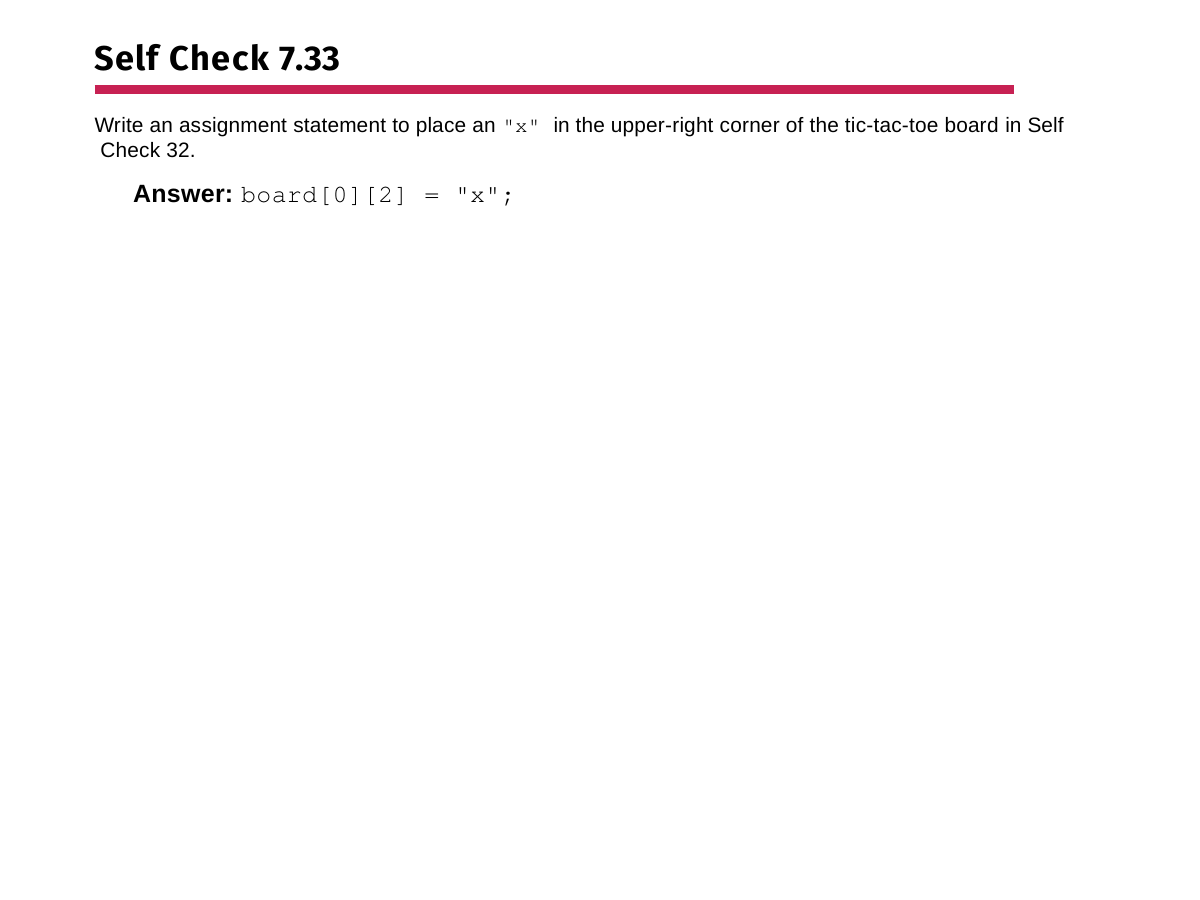

# Self Check 7.33

Write an assignment statement to place an "x" in the upper-right corner of the tic-tac-toe board in Self  Check 32.
Answer: board[0][2] = "x";